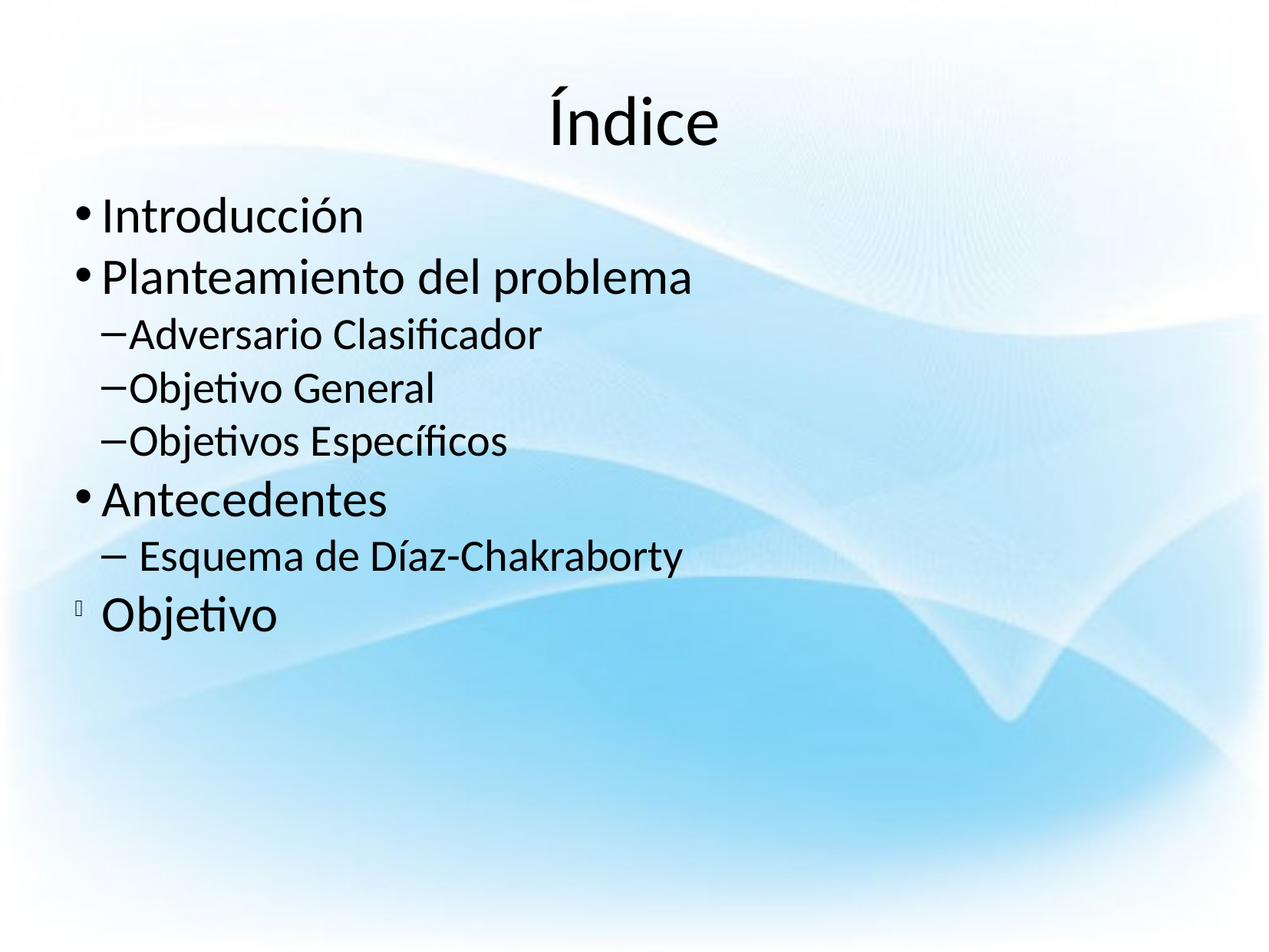

Índice
Introducción
Planteamiento del problema
Adversario Clasificador
Objetivo General
Objetivos Específicos
Antecedentes
 Esquema de Díaz-Chakraborty
Objetivo